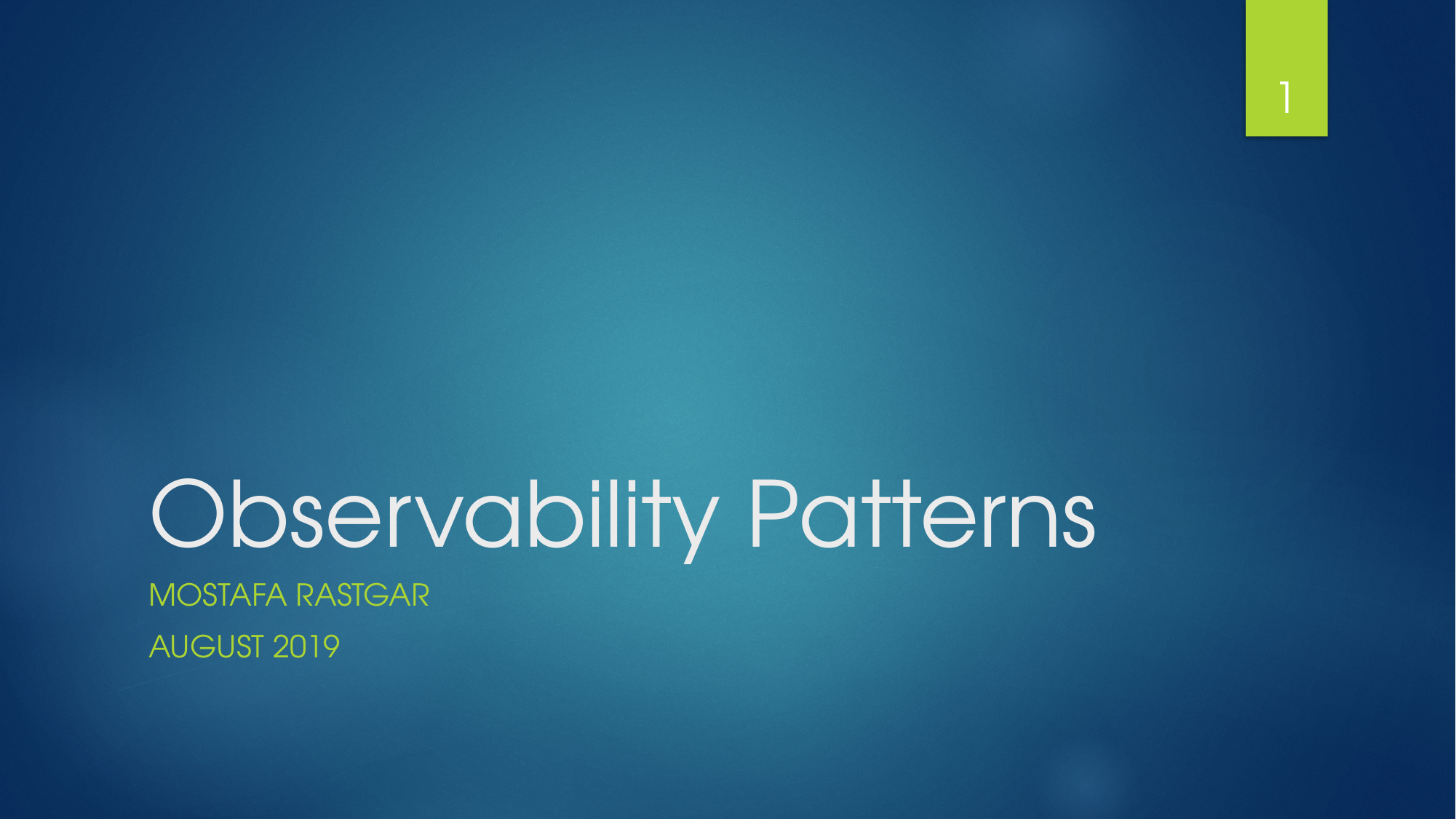

1
# Observability Patterns
Mostafa Rastgar
AUGust 2019